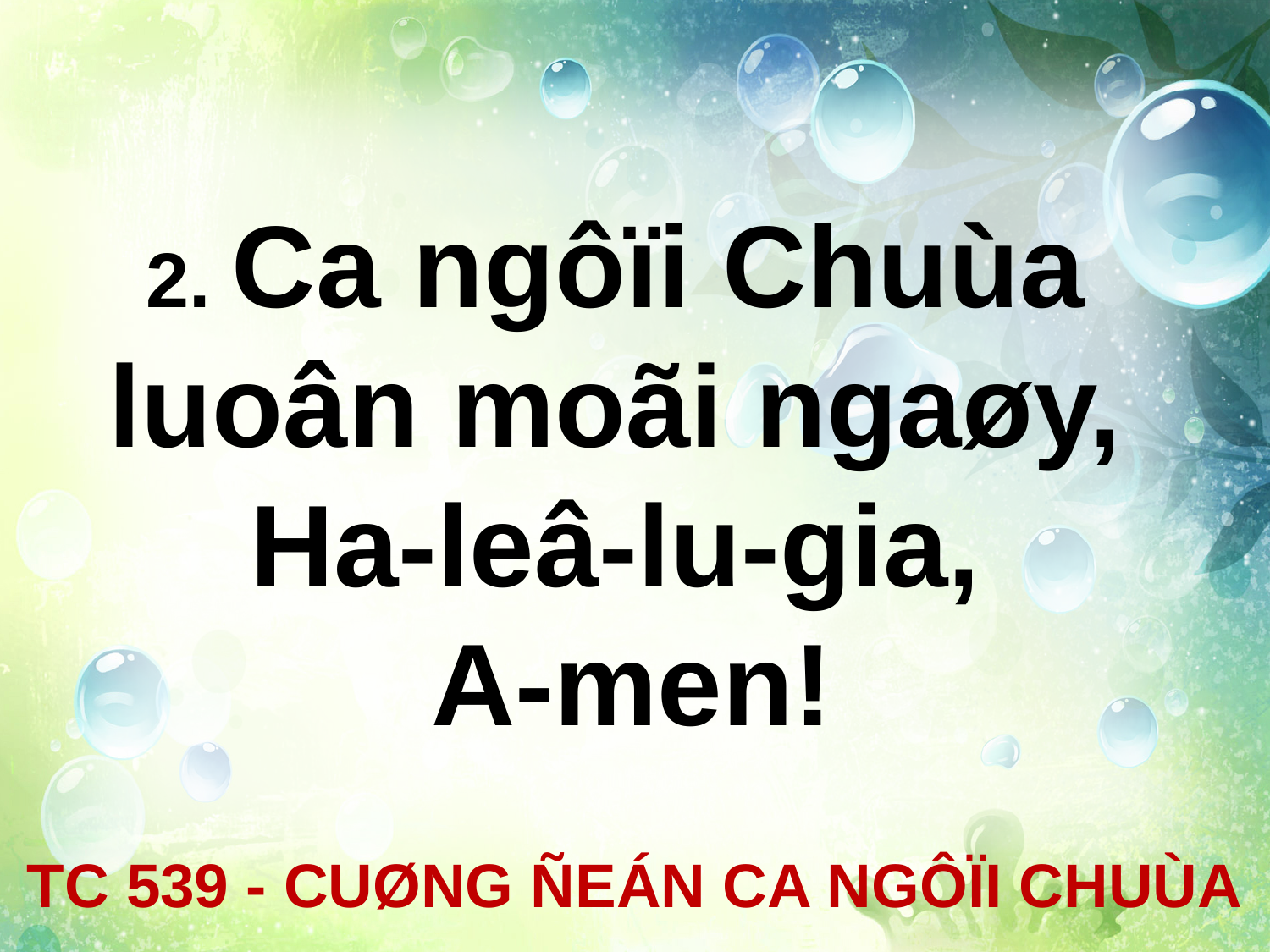

2. Ca ngôïi Chuùa
luoân moãi ngaøy,
Ha-leâ-lu-gia,
A-men!
TC 539 - CUØNG ÑEÁN CA NGÔÏI CHUÙA